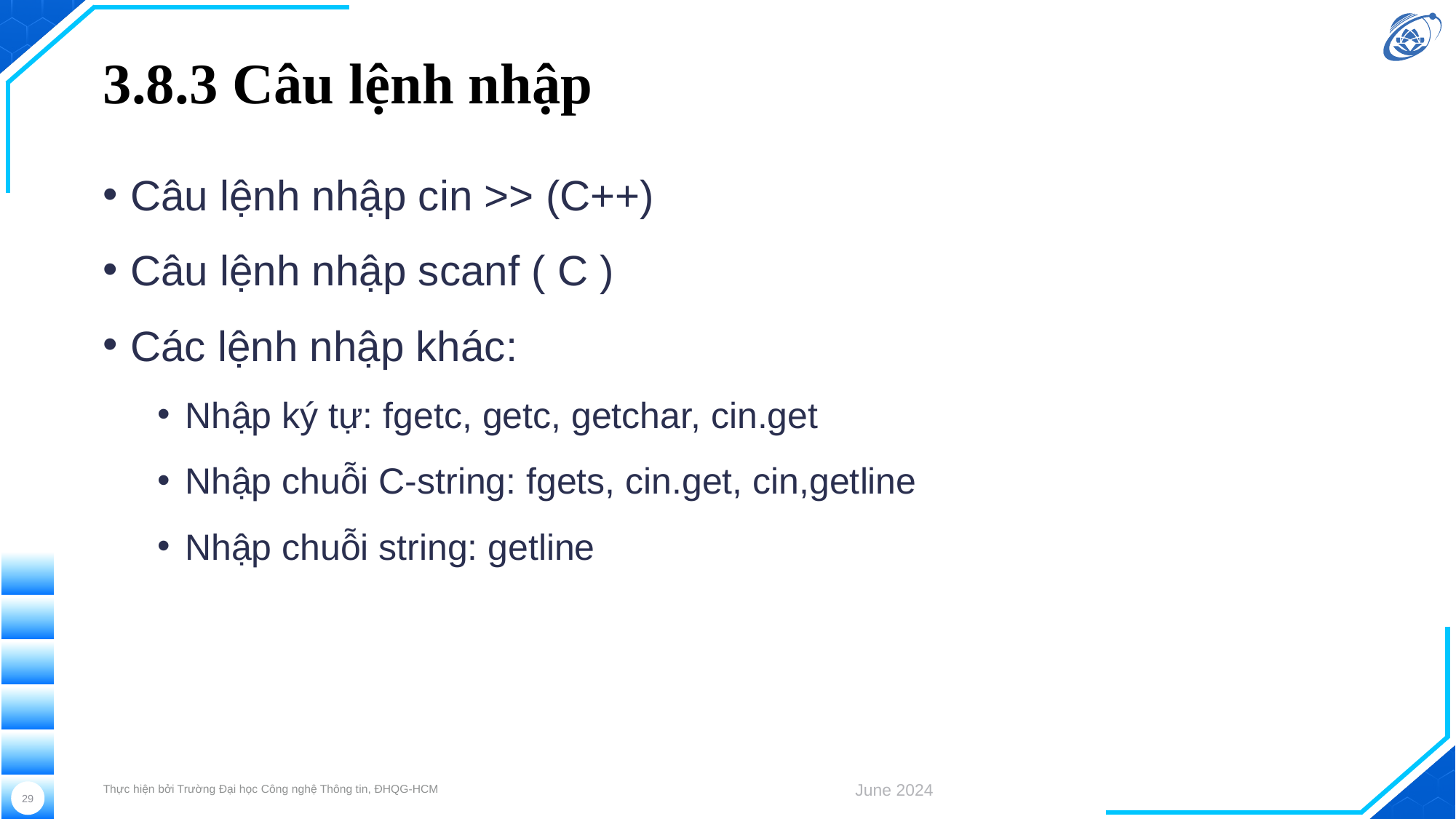

# 3.8.3 Câu lệnh nhập
Câu lệnh nhập cin >> (C++)
Câu lệnh nhập scanf ( C )
Các lệnh nhập khác:
Nhập ký tự: fgetc, getc, getchar, cin.get
Nhập chuỗi C-string: fgets, cin.get, cin,getline
Nhập chuỗi string: getline
Thực hiện bởi Trường Đại học Công nghệ Thông tin, ĐHQG-HCM
June 2024
29